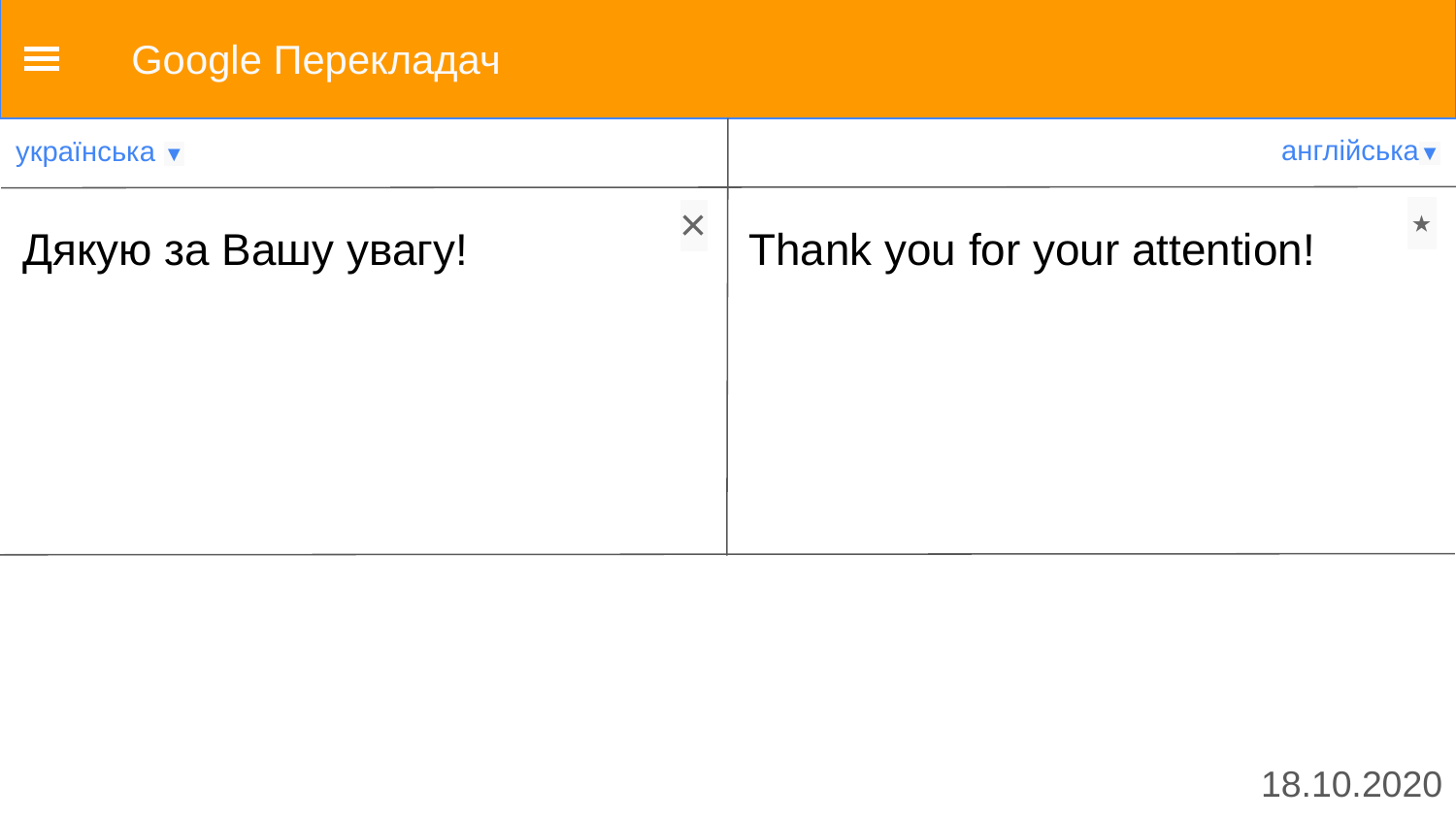

Google Перекладач
англійська▼
українська ▼
⋆
⋆
×
# Дякую за Вашу увагу!
Thank you for your attention!

18.10.2020